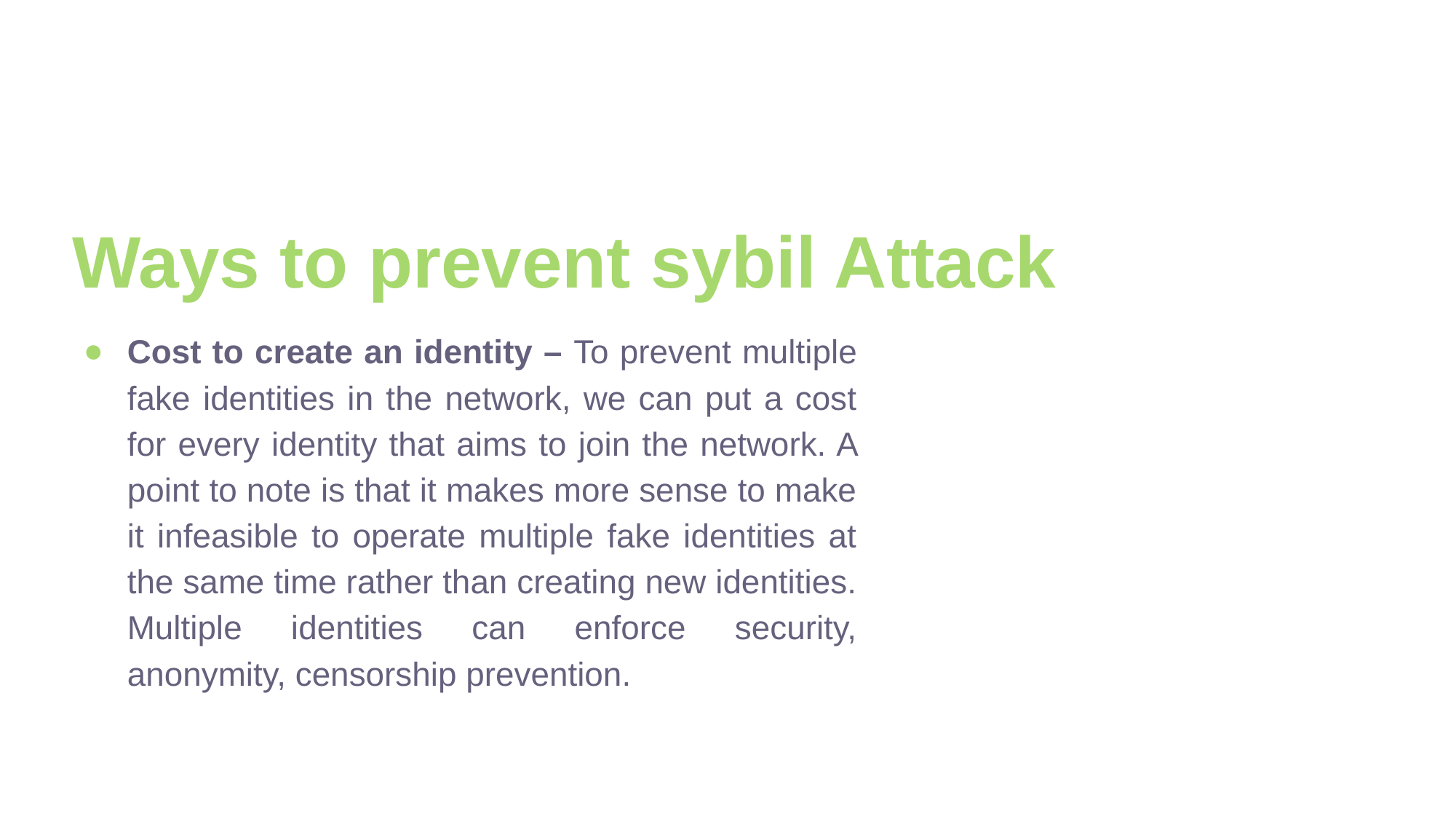

# Ways to prevent sybil Attack
Cost to create an identity – To prevent multiple fake identities in the network, we can put a cost for every identity that aims to join the network. A point to note is that it makes more sense to make it infeasible to operate multiple fake identities at the same time rather than creating new identities. Multiple identities can enforce security, anonymity, censorship prevention.